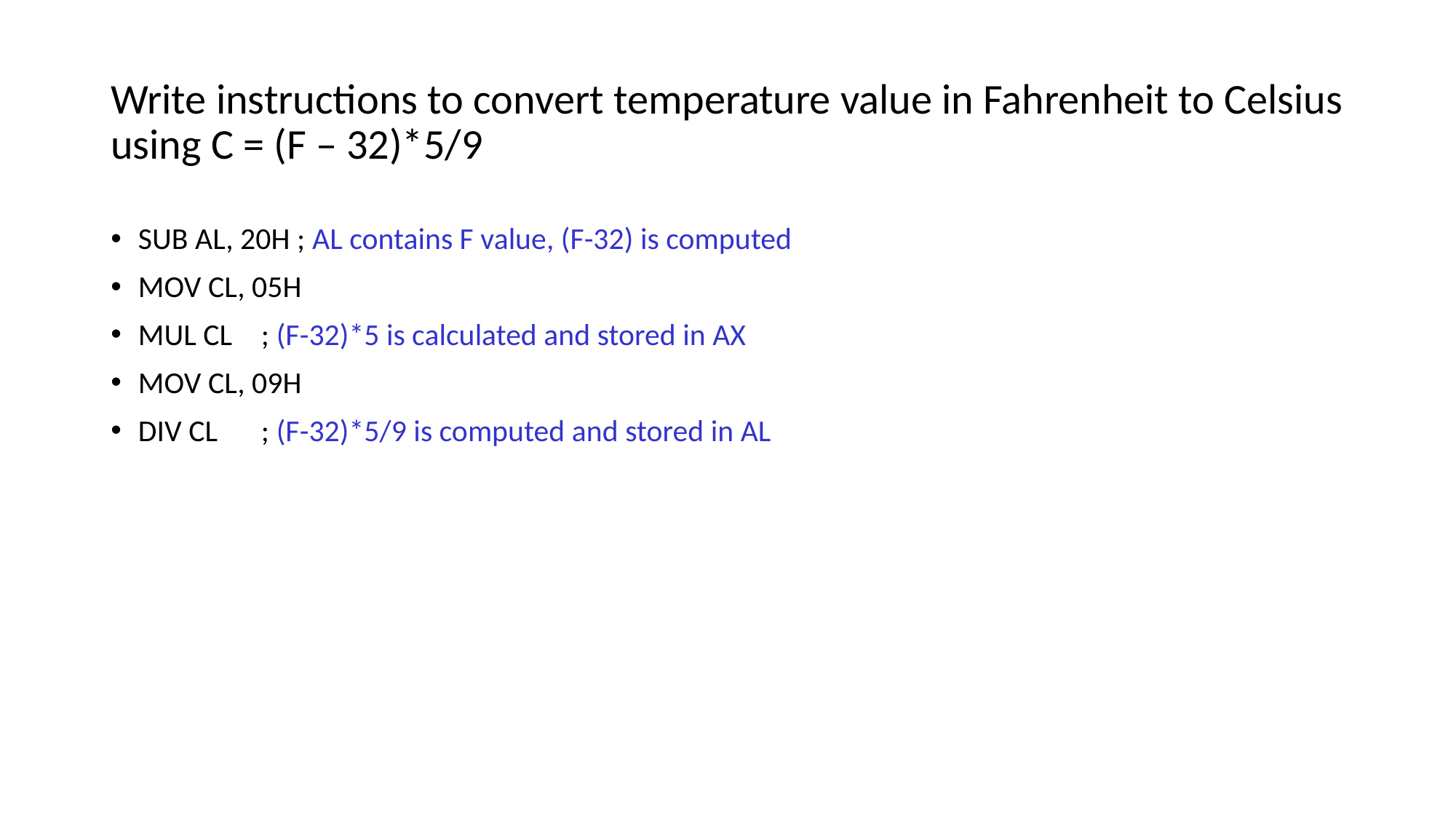

# Write instructions to convert temperature value in Fahrenheit to Celsius using C = (F – 32)*5/9
SUB AL, 20H ; AL contains F value, (F-32) is computed
MOV CL, 05H
MUL CL	  ; (F-32)*5 is calculated and stored in AX
MOV CL, 09H
DIV CL	  ; (F-32)*5/9 is computed and stored in AL